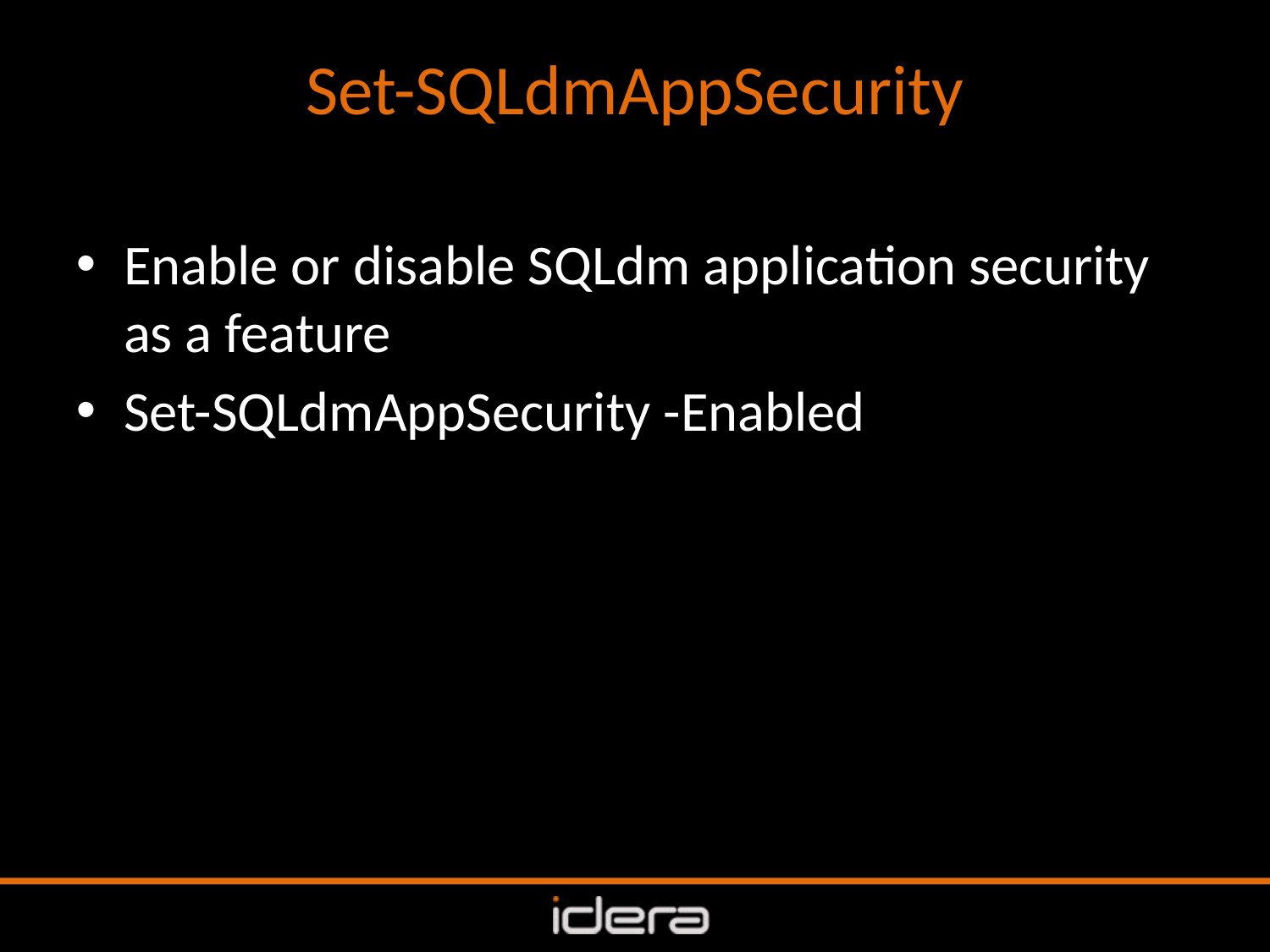

# Set-SQLdmAppSecurity
Enable or disable SQLdm application security as a feature
Set-SQLdmAppSecurity -Enabled